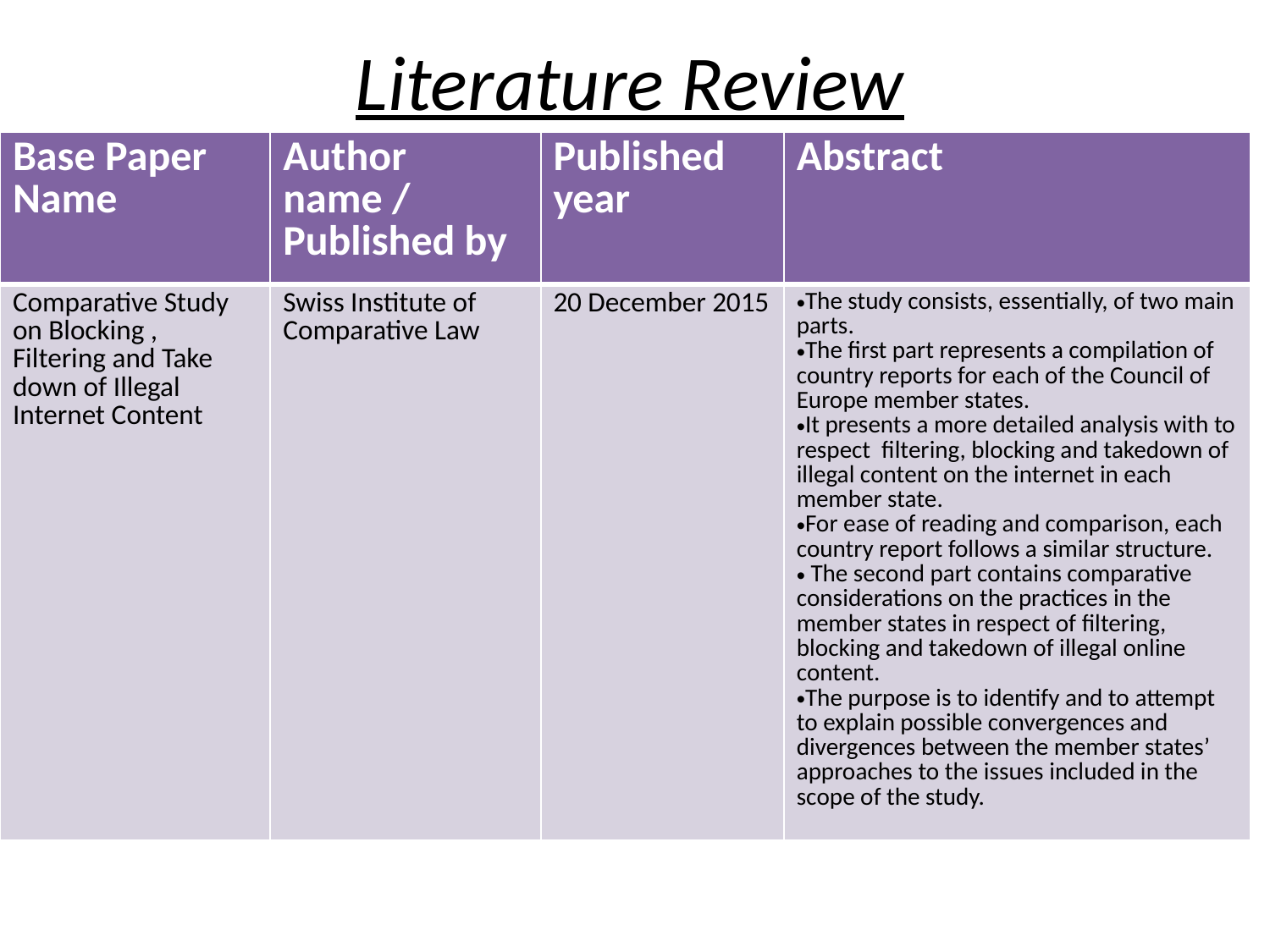

# Literature Review
| Base Paper Name | Author name / Published by | Published year | Abstract |
| --- | --- | --- | --- |
| Comparative Study on Blocking , Filtering and Take down of Illegal Internet Content | Swiss Institute of Comparative Law | 20 December 2015 | The study consists, essentially, of two main parts. The first part represents a compilation of country reports for each of the Council of Europe member states. It presents a more detailed analysis with to respect filtering, blocking and takedown of illegal content on the internet in each member state. For ease of reading and comparison, each country report follows a similar structure. The second part contains comparative considerations on the practices in the member states in respect of filtering, blocking and takedown of illegal online content. The purpose is to identify and to attempt to explain possible convergences and divergences between the member states’ approaches to the issues included in the scope of the study. |